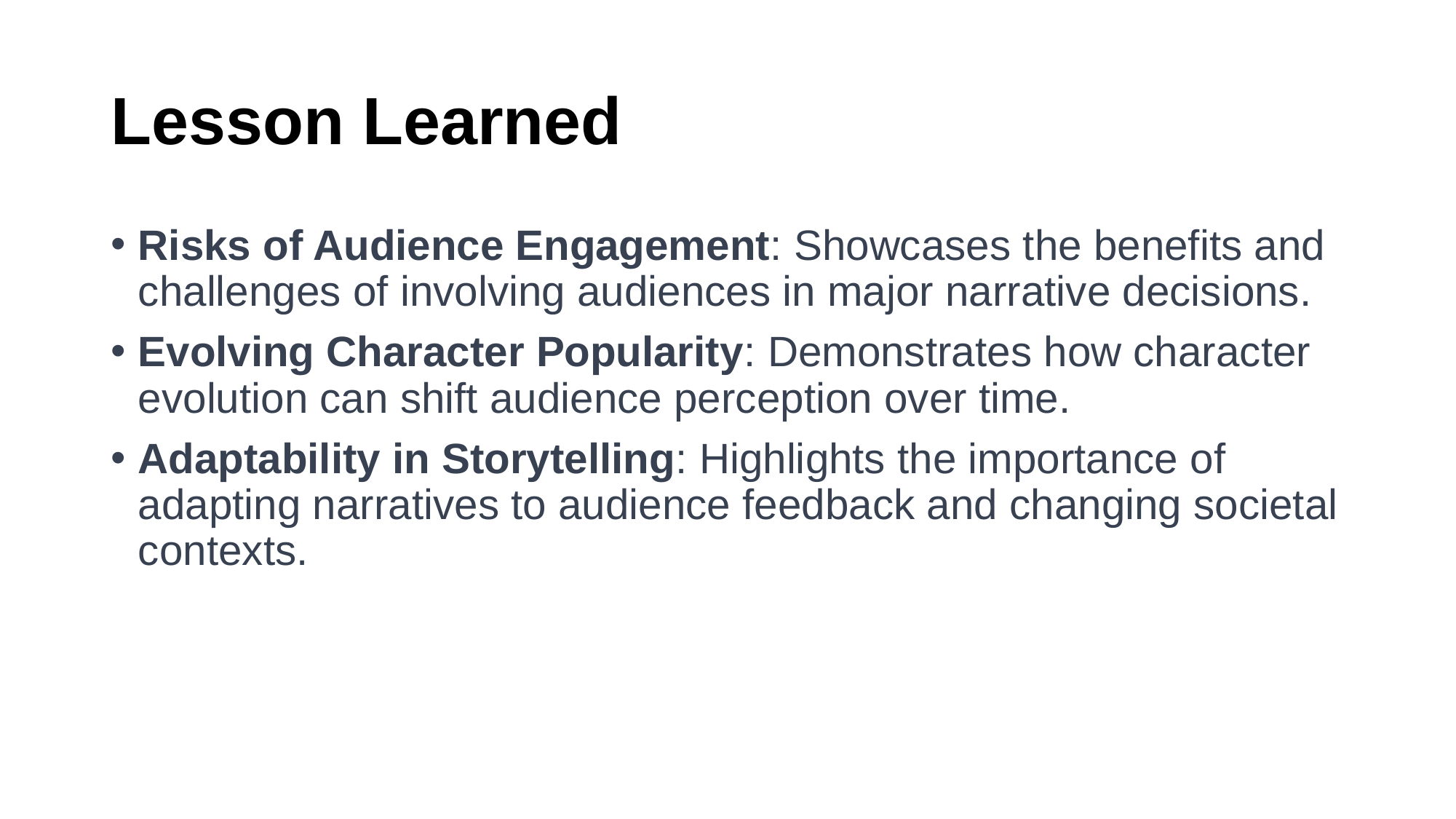

# Lesson Learned
Risks of Audience Engagement: Showcases the benefits and challenges of involving audiences in major narrative decisions.
Evolving Character Popularity: Demonstrates how character evolution can shift audience perception over time.
Adaptability in Storytelling: Highlights the importance of adapting narratives to audience feedback and changing societal contexts.